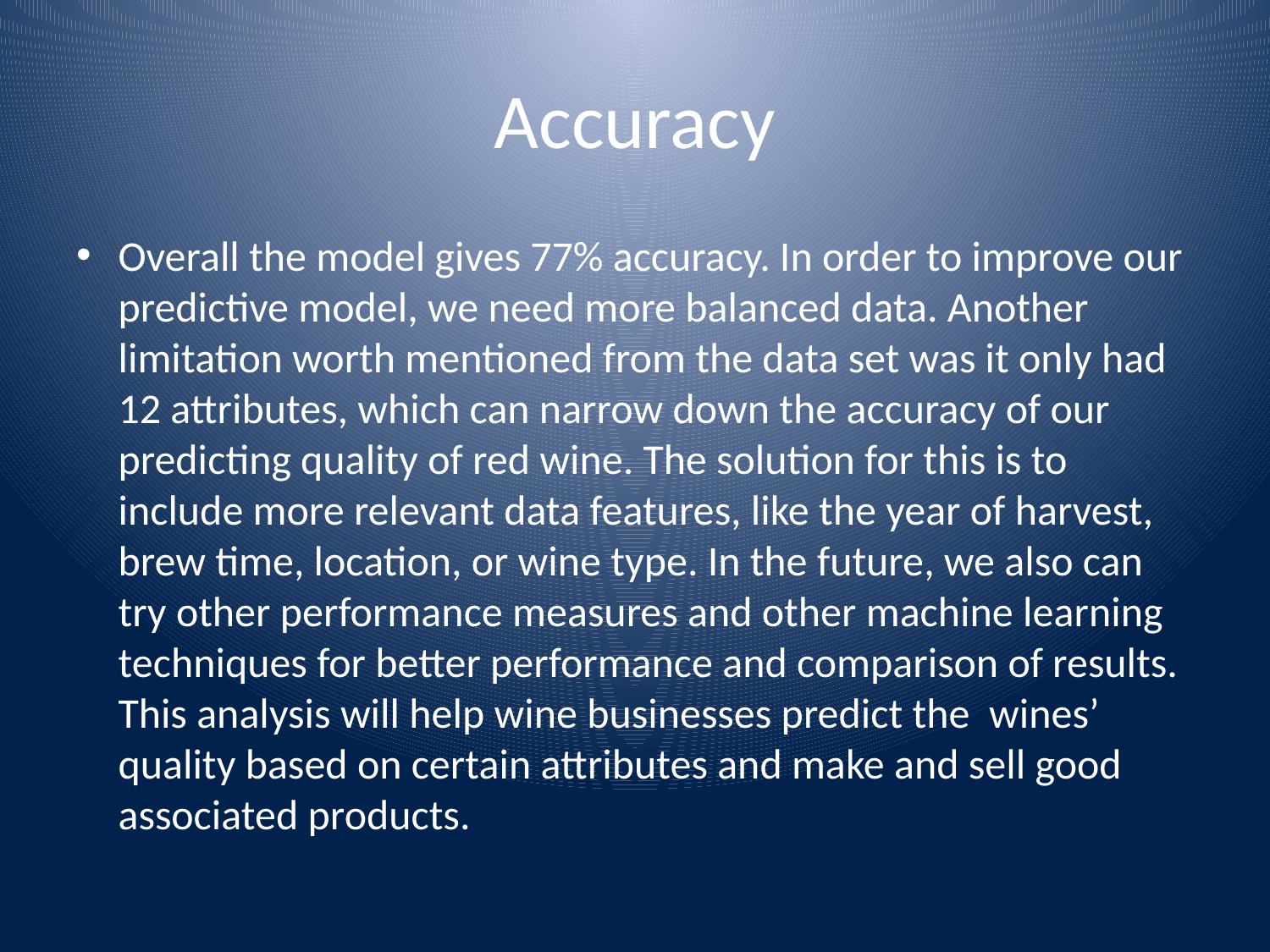

# Accuracy
Overall the model gives 77% accuracy. In order to improve our predictive model, we need more balanced data. Another limitation worth mentioned from the data set was it only had 12 attributes, which can narrow down the accuracy of our predicting quality of red wine. The solution for this is to include more relevant data features, like the year of harvest, brew time, location, or wine type. In the future, we also can try other performance measures and other machine learning techniques for better performance and comparison of results. This analysis will help wine businesses predict the  wines’ quality based on certain attributes and make and sell good associated products.